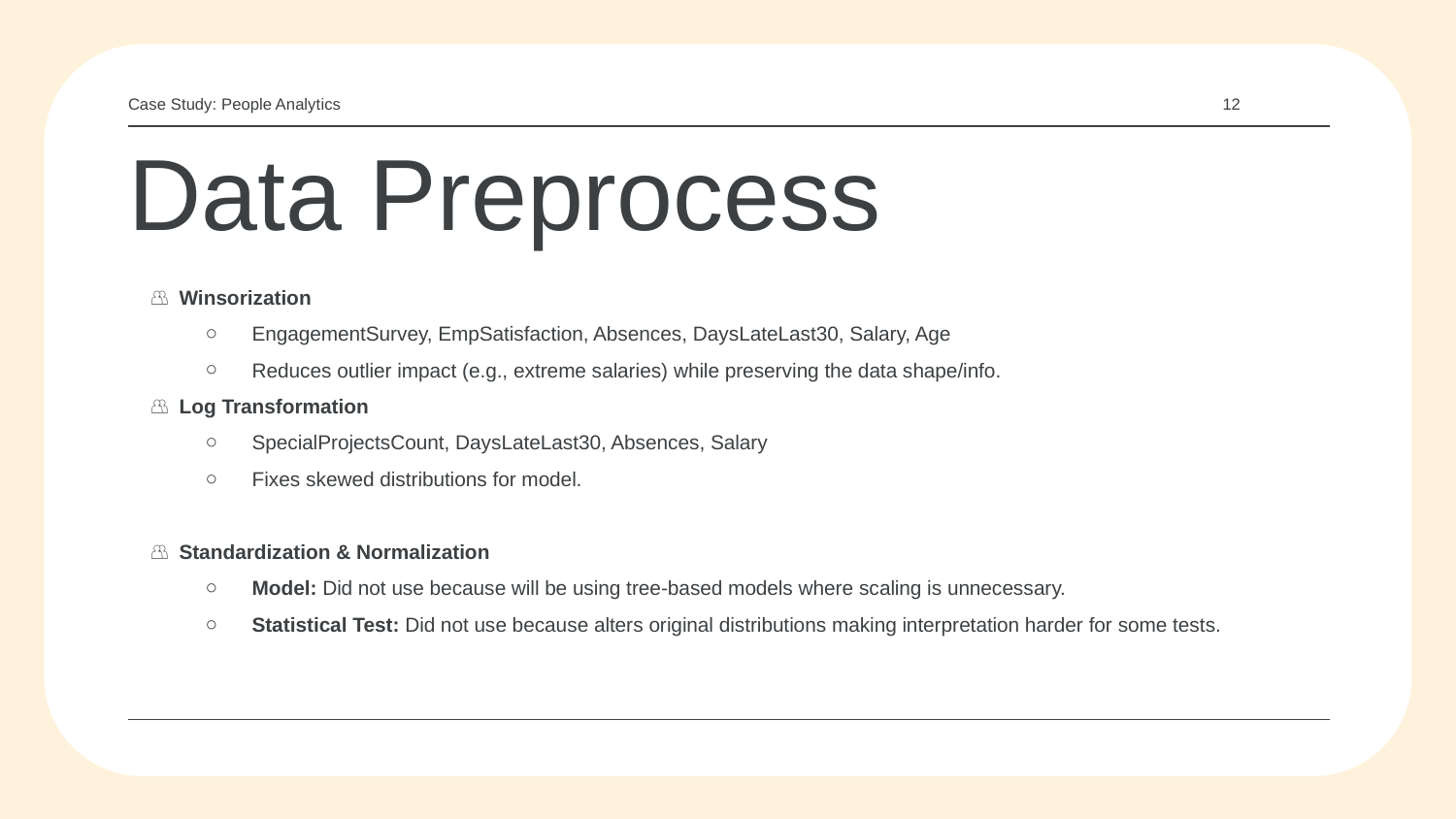

Case Study: People Analytics
12
# Data Preprocess
Winsorization
EngagementSurvey, EmpSatisfaction, Absences, DaysLateLast30, Salary, Age
Reduces outlier impact (e.g., extreme salaries) while preserving the data shape/info.
Log Transformation
SpecialProjectsCount, DaysLateLast30, Absences, Salary
Fixes skewed distributions for model.

Standardization & Normalization
Model: Did not use because will be using tree-based models where scaling is unnecessary.
Statistical Test: Did not use because alters original distributions making interpretation harder for some tests.